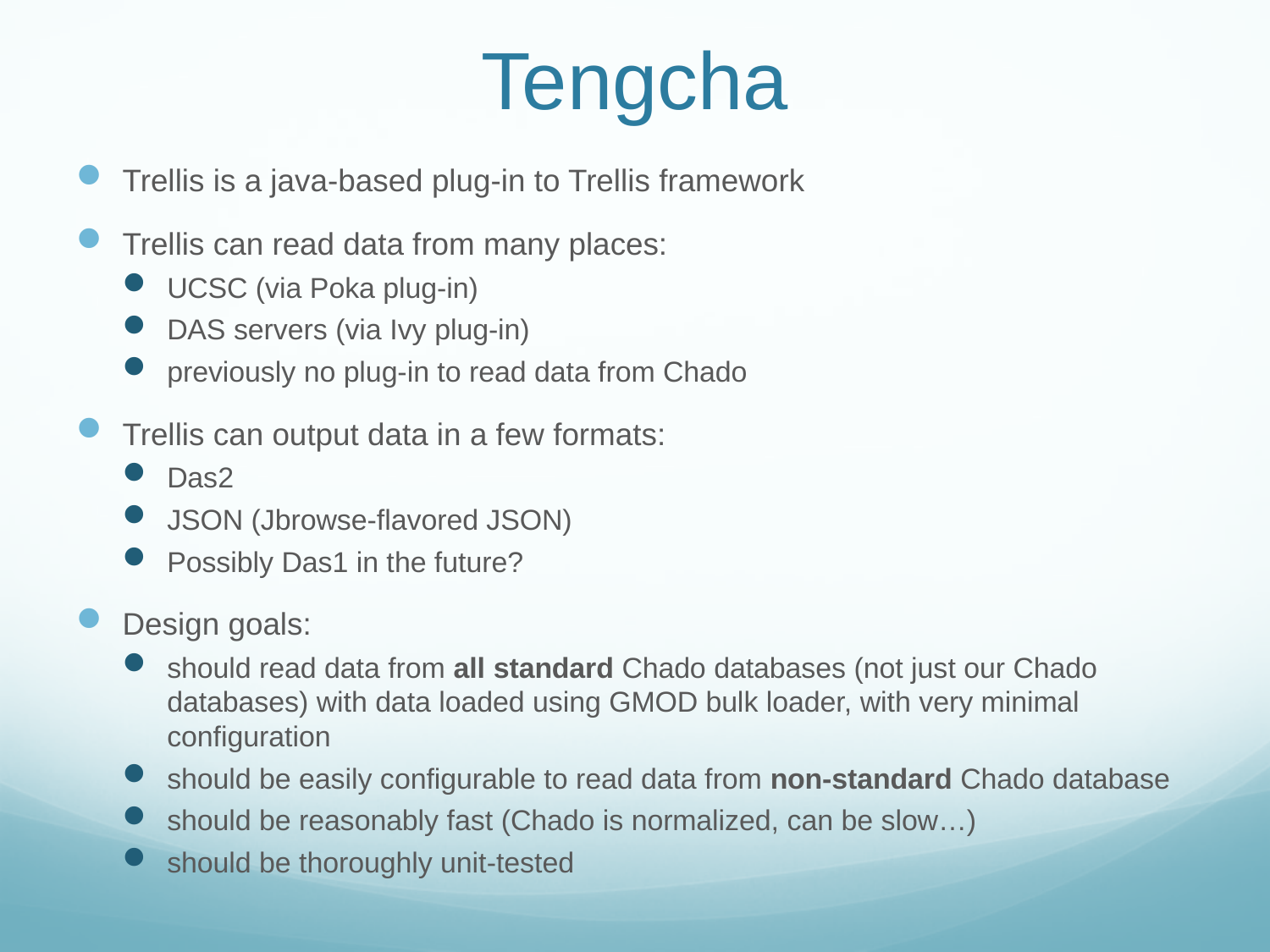

# Tengcha
Trellis is a java-based plug-in to Trellis framework
Trellis can read data from many places:
UCSC (via Poka plug-in)
DAS servers (via Ivy plug-in)
previously no plug-in to read data from Chado
Trellis can output data in a few formats:
Das2
JSON (Jbrowse-flavored JSON)
Possibly Das1 in the future?
Design goals:
should read data from all standard Chado databases (not just our Chado databases) with data loaded using GMOD bulk loader, with very minimal configuration
should be easily configurable to read data from non-standard Chado database
should be reasonably fast (Chado is normalized, can be slow…)
should be thoroughly unit-tested